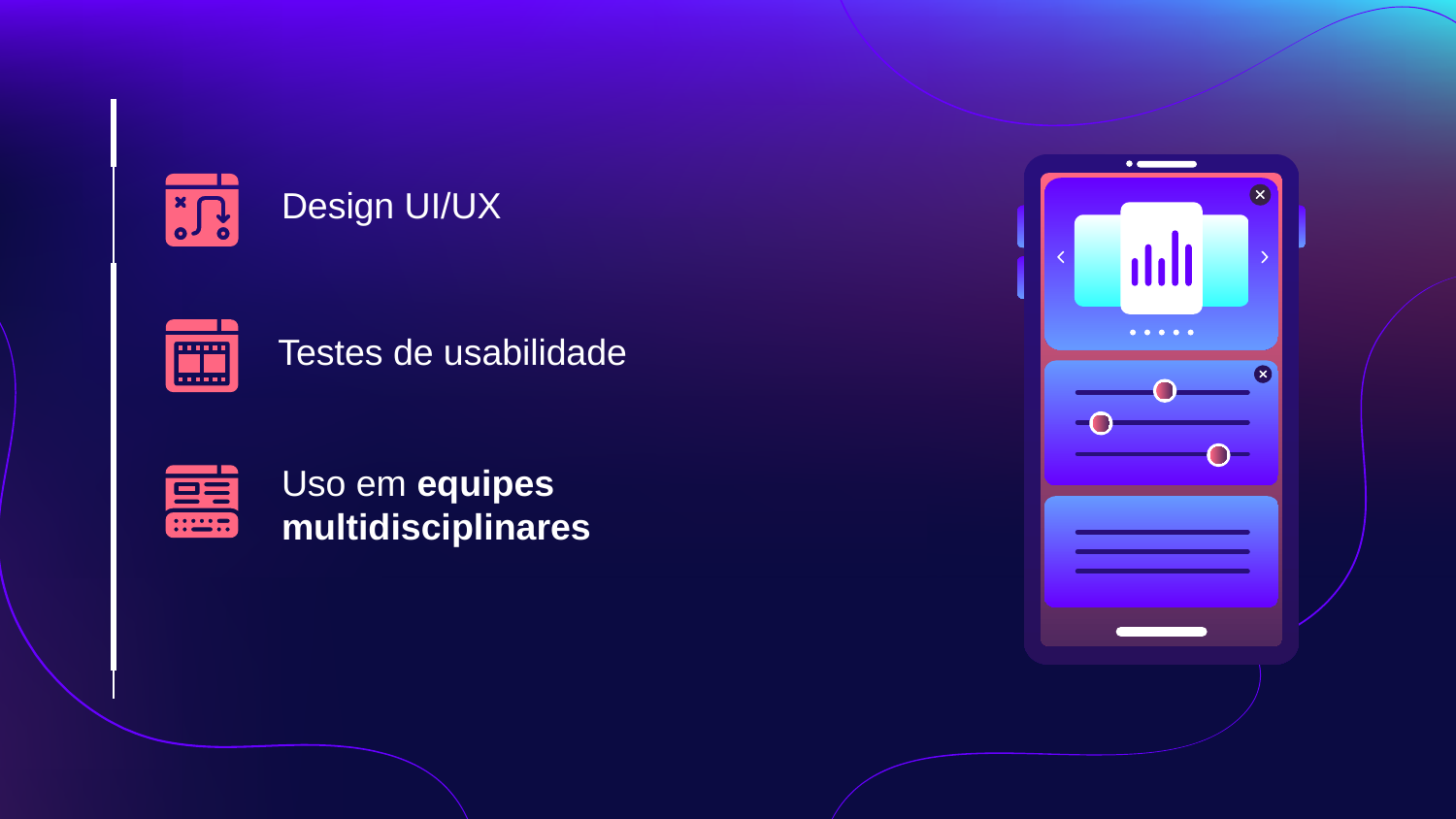

Design UI/UX

Testes de usabilidade

Uso em equipes multidisciplinares